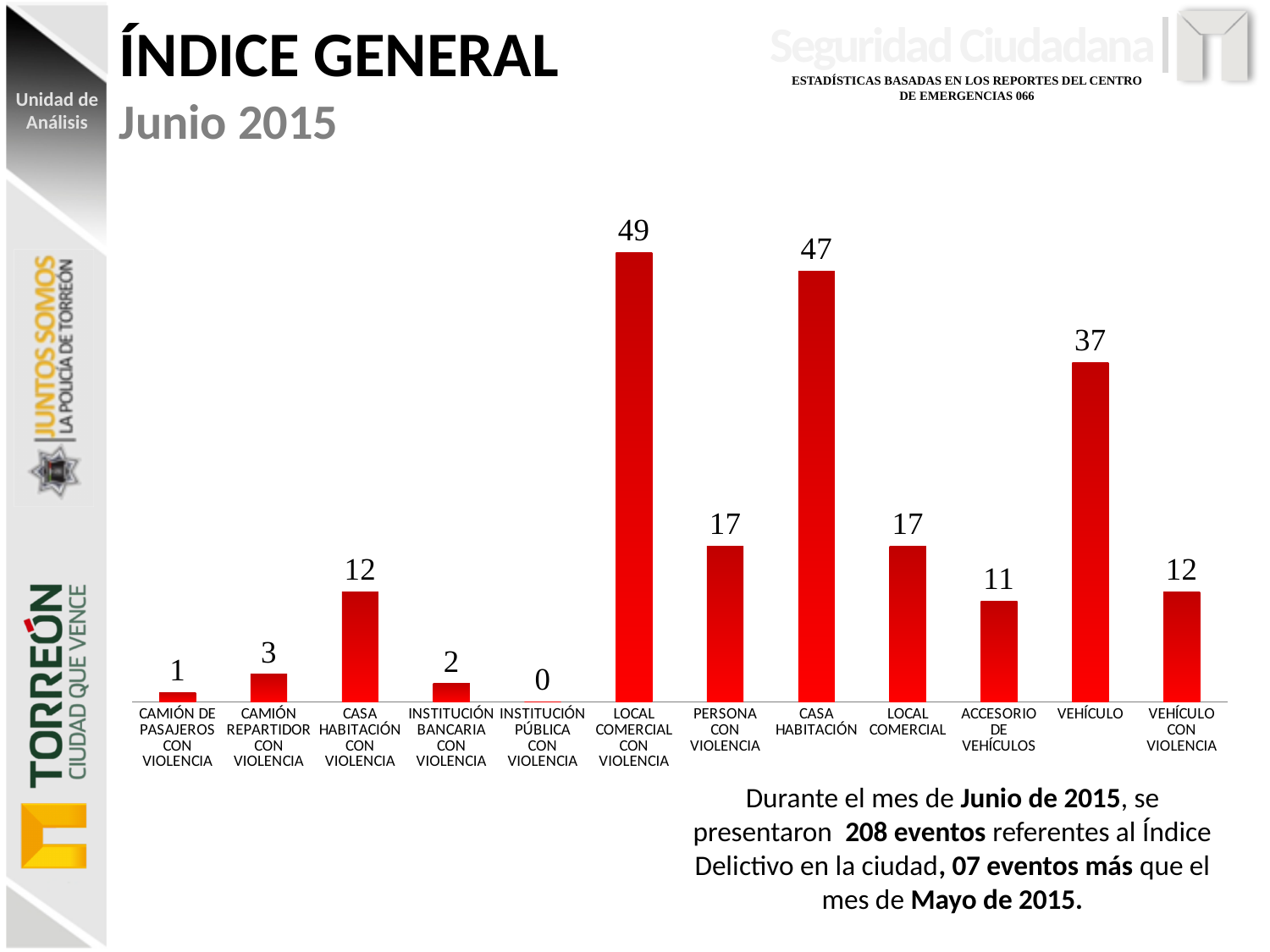

ÍNDICE GENERAL
Junio 2015

### Chart

| Category |  |
|---|---|
| CAMIÓN DE PASAJEROS CON VIOLENCIA | 1.0 |
| CAMIÓN REPARTIDOR CON VIOLENCIA | 3.0 |
| CASA HABITACIÓN CON VIOLENCIA | 12.0 |
| INSTITUCIÓN BANCARIA CON VIOLENCIA | 2.0 |
| INSTITUCIÓN PÚBLICA CON VIOLENCIA | 0.0 |
| LOCAL COMERCIAL CON VIOLENCIA | 49.0 |
| PERSONA CON VIOLENCIA | 17.0 |
| CASA HABITACIÓN | 47.0 |
| LOCAL COMERCIAL | 17.0 |
| ACCESORIO DE VEHÍCULOS | 11.0 |
| VEHÍCULO | 37.0 |
| VEHÍCULO CON VIOLENCIA | 12.0 |
Durante el mes de Junio de 2015, se presentaron  208 eventos referentes al Índice Delictivo en la ciudad, 07 eventos más que el mes de Mayo de 2015.